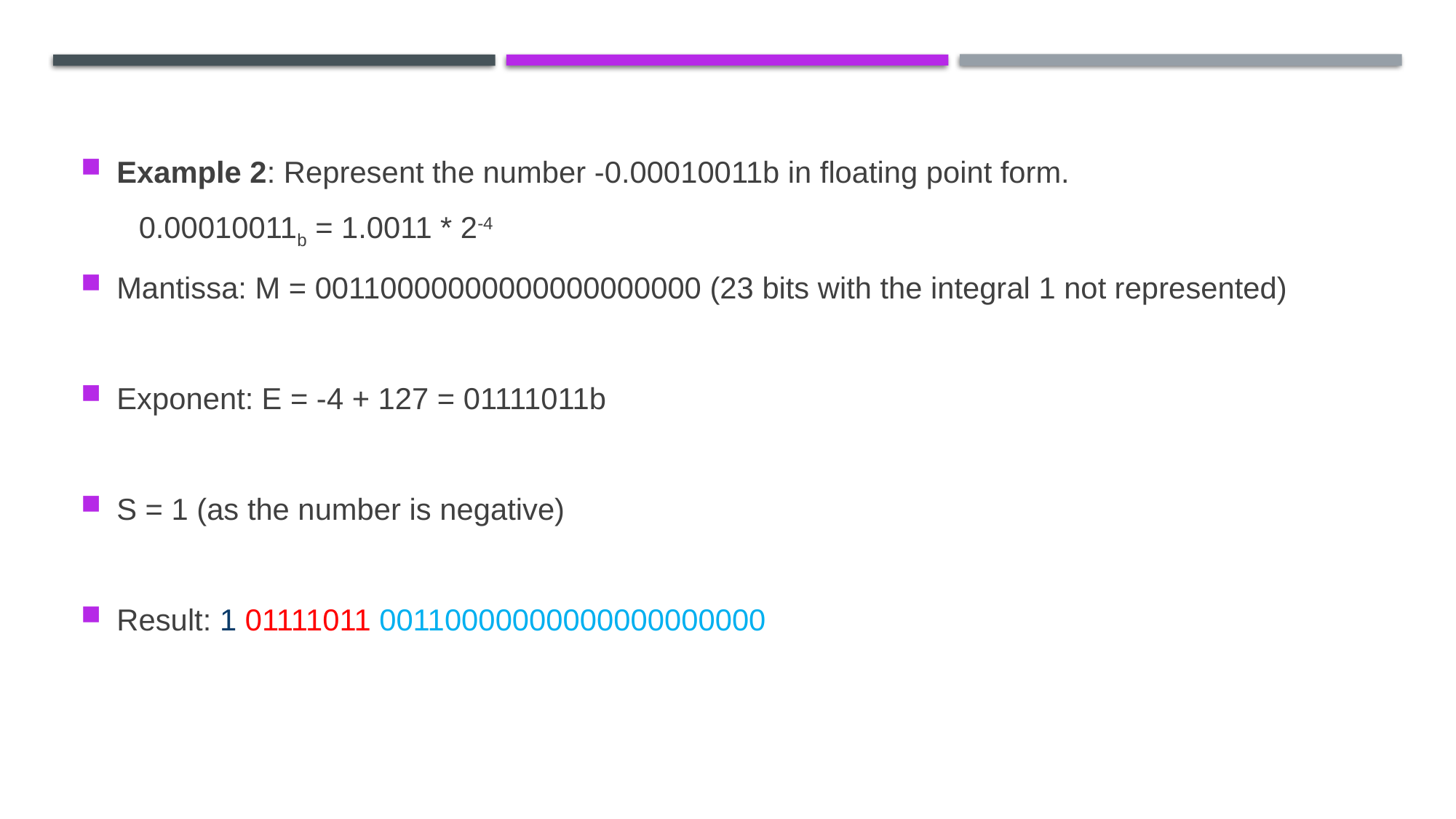

Example 2: Represent the number -0.00010011b in floating point form.
       0.00010011b = 1.0011 * 2-4
Mantissa: M = 00110000000000000000000 (23 bits with the integral 1 not represented)

Exponent: E = -4 + 127 = 01111011b

S = 1 (as the number is negative)

Result: 1 01111011 00110000000000000000000